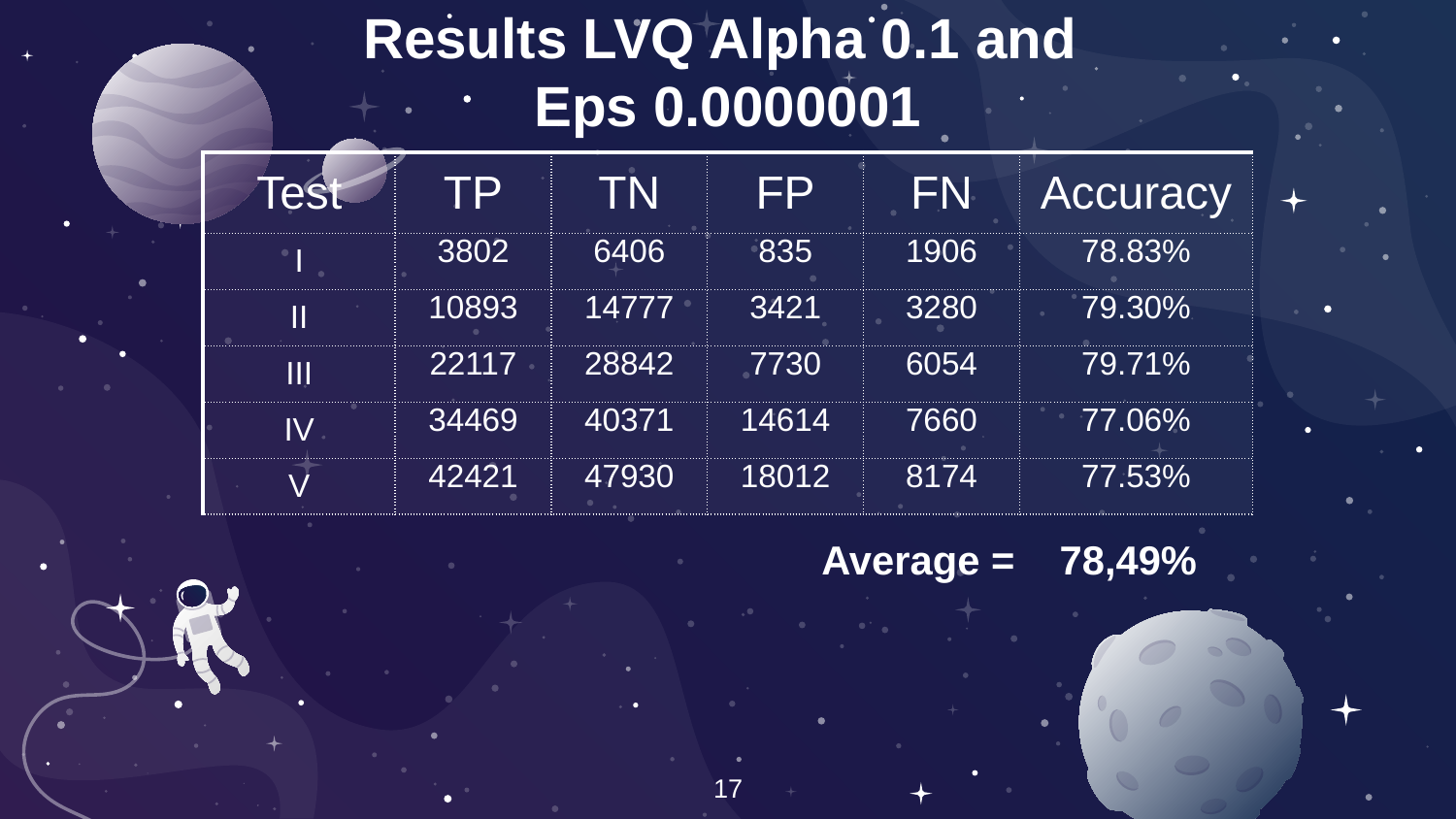

Results LVQ Alpha 0.1 and
Eps 0.0000001
| Test | TP | TN | FP | FN | Accuracy |
| --- | --- | --- | --- | --- | --- |
| I | 3802 | 6406 | 835 | 1906 | 78.83% |
| II | 10893 | 14777 | 3421 | 3280 | 79.30% |
| III | 22117 | 28842 | 7730 | 6054 | 79.71% |
| IV | 34469 | 40371 | 14614 | 7660 | 77.06% |
| V | 42421 | 47930 | 18012 | 8174 | 77.53% |
Average =    78,49%
17